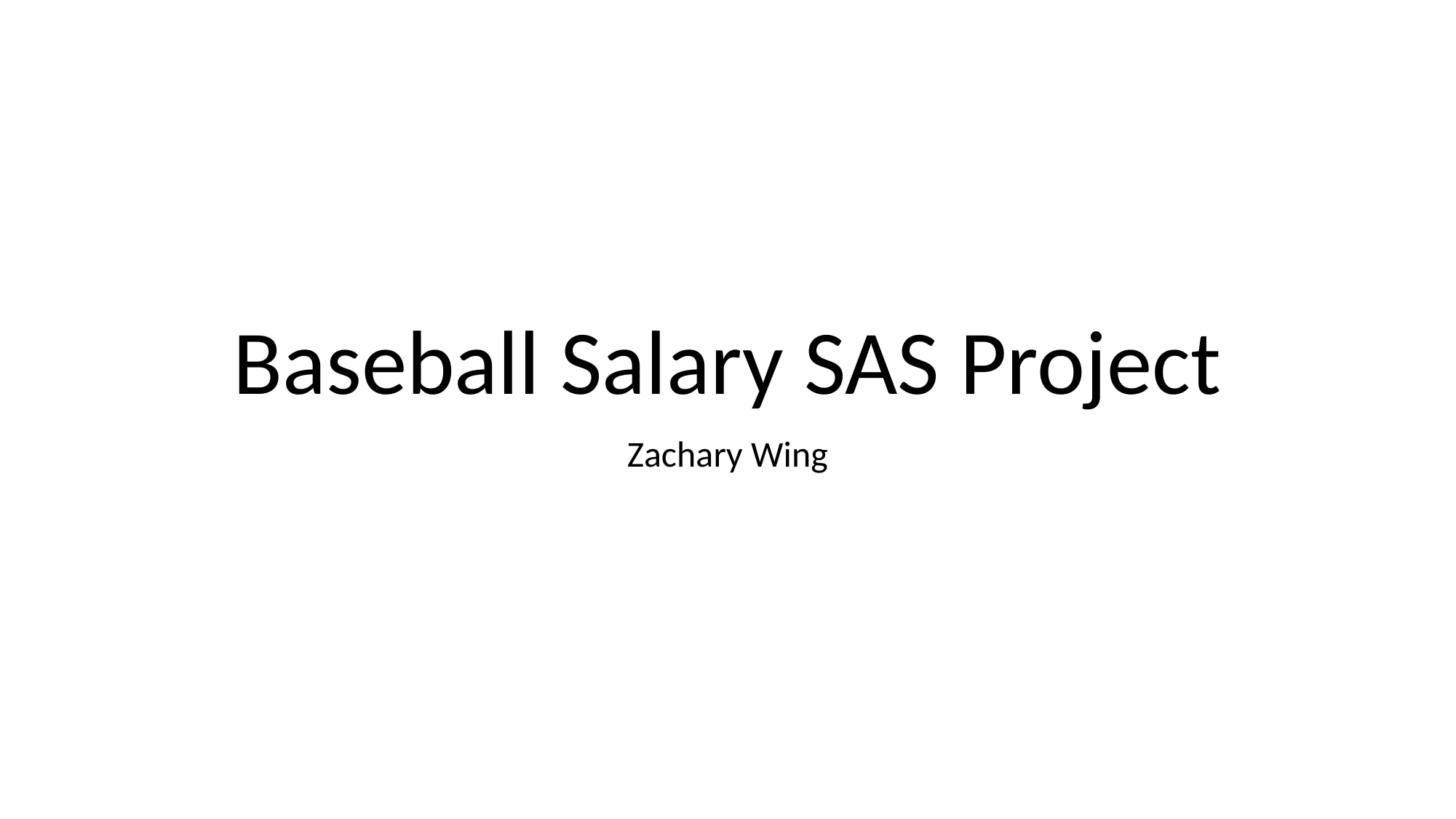

# Baseball Salary SAS Project
Zachary Wing